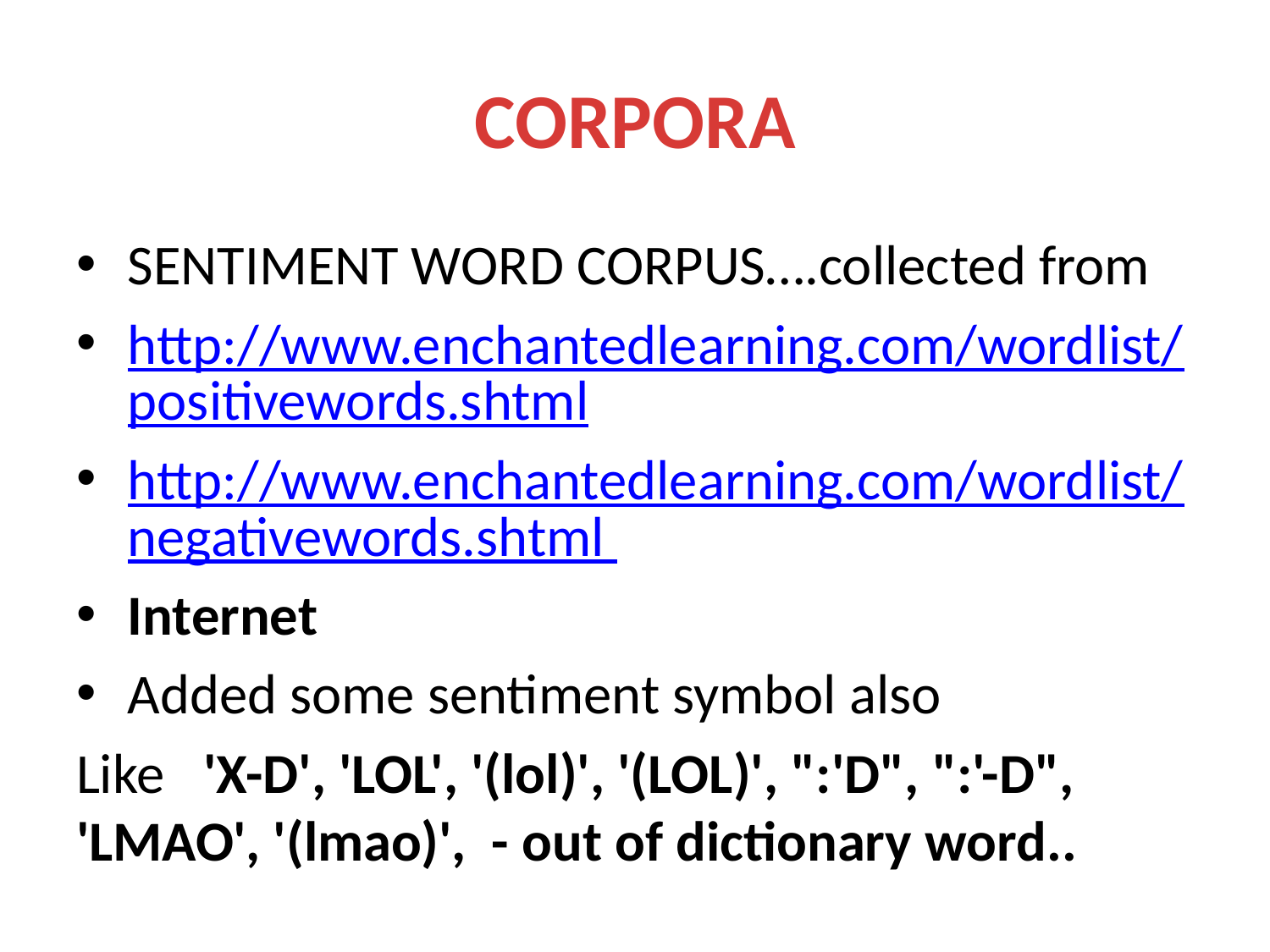

# CORPORA
SENTIMENT WORD CORPUS….collected from
http://www.enchantedlearning.com/wordlist/positivewords.shtml
http://www.enchantedlearning.com/wordlist/negativewords.shtml
Internet
Added some sentiment symbol also
Like 	'X-D', 'LOL', '(lol)', '(LOL)', ":'D", ":'-D", 'LMAO', '(lmao)',  - out of dictionary word..